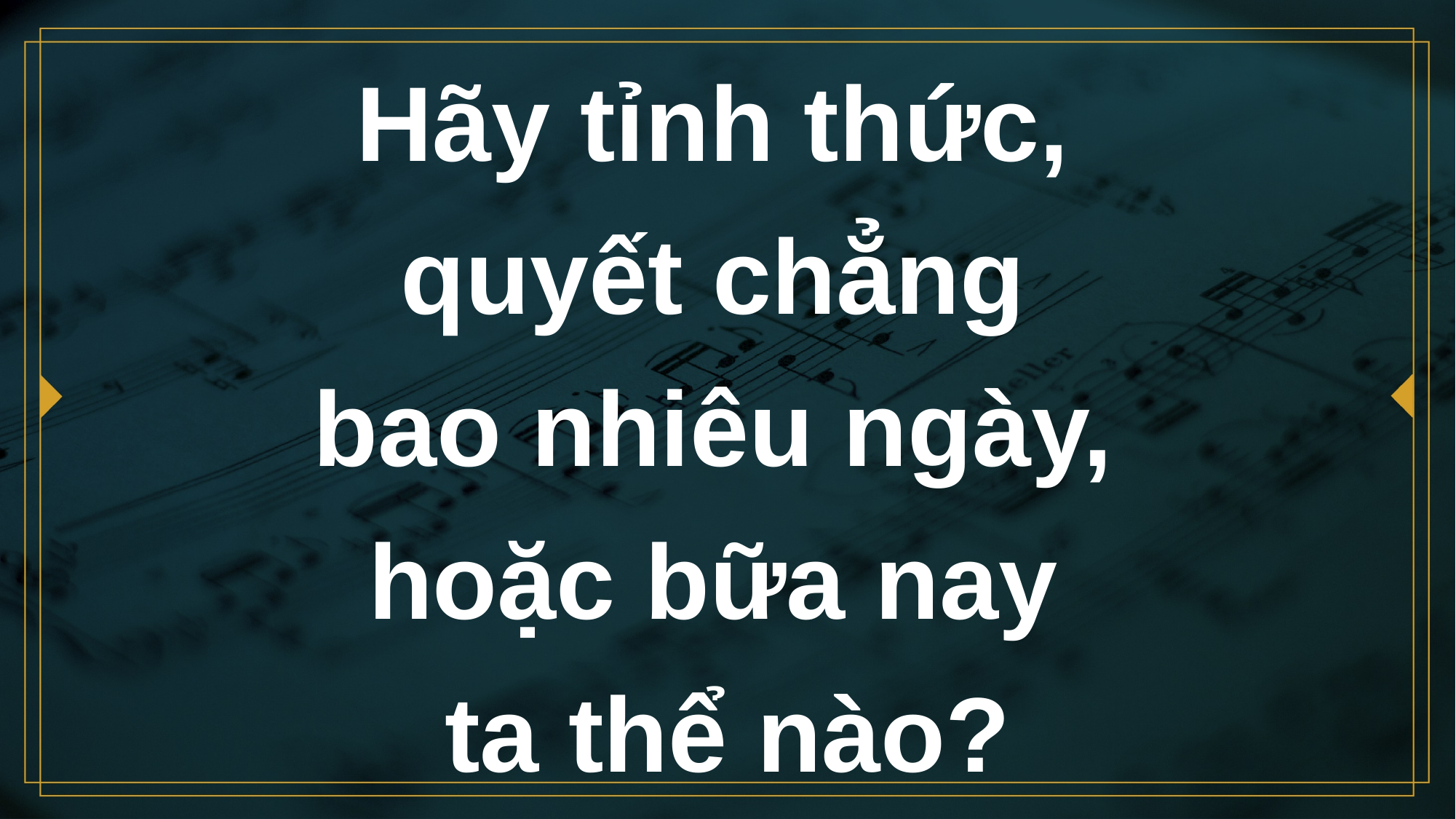

# Hãy tỉnh thức, quyết chẳng bao nhiêu ngày, hoặc bữa nay ta thể nào?